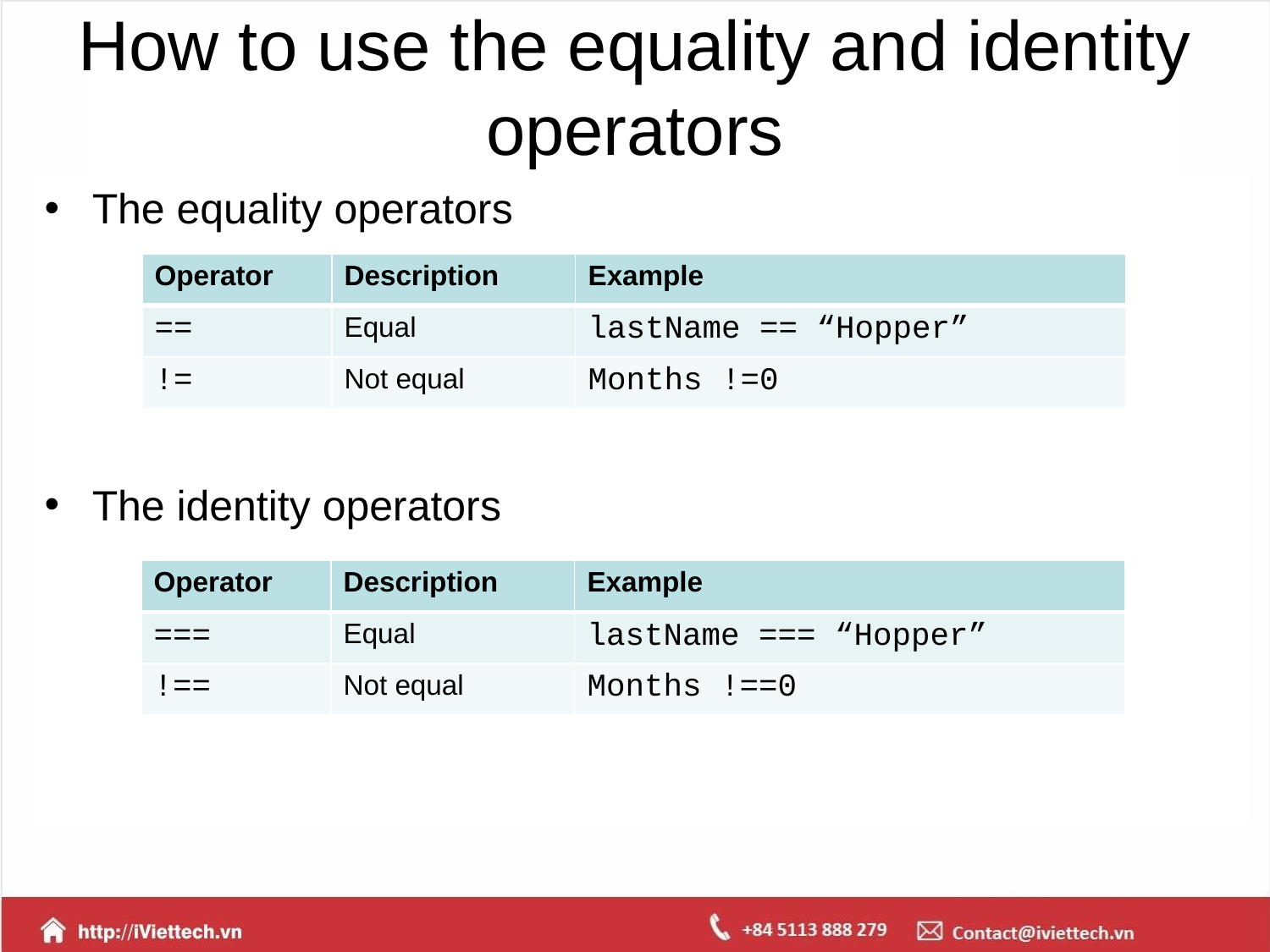

# How to use the equality and identity operators
The equality operators

The identity operators
| Operator | Description | Example |
| --- | --- | --- |
| == | Equal | lastName == “Hopper” |
| != | Not equal | Months !=0 |
| Operator | Description | Example |
| --- | --- | --- |
| === | Equal | lastName === “Hopper” |
| !== | Not equal | Months !==0 |